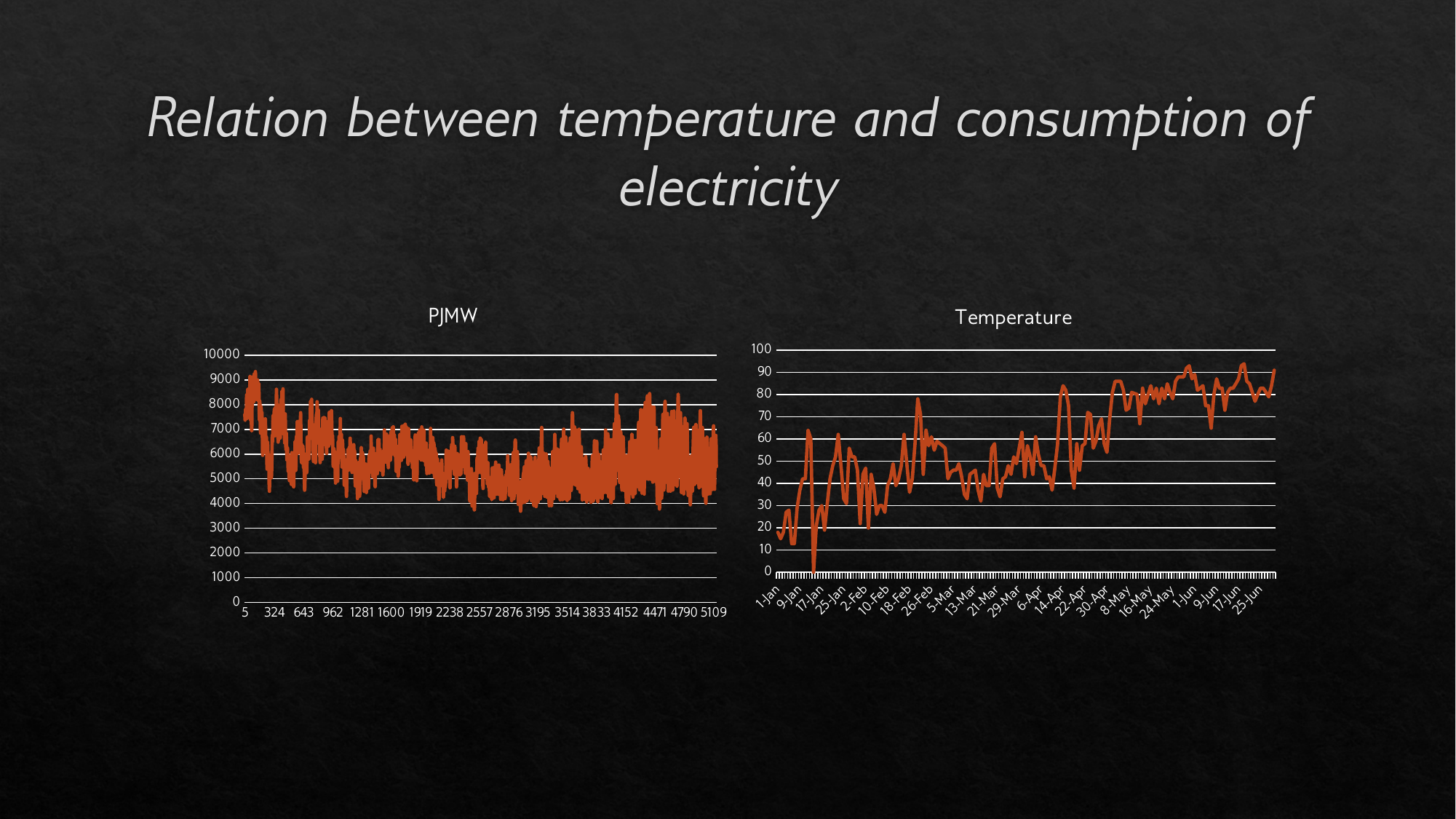

# Relation between temperature and consumption of electricity

### Chart:

| Category | PJMW |
|---|---|

### Chart: Temperature

| Category |  |
|---|---|
| 43831 | 18.0 |
| 43832 | 15.1 |
| 43833 | 18.0 |
| 43834 | 27.0 |
| 43835 | 28.0 |
| 43836 | 12.9 |
| 43837 | 12.9 |
| 43838 | 28.9 |
| 43839 | 37.0 |
| 43840 | 42.1 |
| 43841 | 42.1 |
| 43842 | 64.0 |
| 43843 | 60.1 |
| 43844 | 0.0 |
| 43845 | 21.0 |
| 43846 | 28.0 |
| 43847 | 30.0 |
| 43848 | 19.0 |
| 43849 | 30.9 |
| 43850 | 42.1 |
| 43851 | 48.0 |
| 43852 | 52.0 |
| 43853 | 62.1 |
| 43854 | 48.0 |
| 43855 | 33.1 |
| 43856 | 30.9 |
| 43857 | 55.9 |
| 43858 | 52.0 |
| 43859 | 52.0 |
| 43860 | 46.0 |
| 43861 | 21.9 |
| 43862 | 44.1 |
| 43863 | 46.9 |
| 43864 | 19.9 |
| 43865 | 44.1 |
| 43866 | 37.9 |
| 43867 | 26.1 |
| 43868 | 30.0 |
| 43869 | 30.0 |
| 43870 | 27.0 |
| 43871 | 39.0 |
| 43872 | 42.1 |
| 43873 | 48.9 |
| 43874 | 39.0 |
| 43875 | 42.1 |
| 43876 | 48.0 |
| 43877 | 62.1 |
| 43878 | 48.9 |
| 43879 | 36.0 |
| 43880 | 42.1 |
| 43881 | 57.9 |
| 43882 | 78.1 |
| 43883 | 71.1 |
| 43884 | 44.1 |
| 43885 | 64.0 |
| 43886 | 57.0 |
| 43887 | 61.0 |
| 43888 | 55.0 |
| 43889 | 59.0 |
| 43891 | 57.0 |
| 43892 | 55.9 |
| 43893 | 42.1 |
| 43894 | 45.0 |
| 43895 | 46.0 |
| 43896 | 46.0 |
| 43897 | 48.9 |
| 43898 | 43.0 |
| 43899 | 35.1 |
| 43900 | 33.1 |
| 43901 | 44.1 |
| 43902 | 45.0 |
| 43903 | 46.0 |
| 43904 | 37.0 |
| 43905 | 32.0 |
| 43906 | 44.1 |
| 43907 | 39.0 |
| 43908 | 39.0 |
| 43909 | 55.9 |
| 43910 | 57.9 |
| 43911 | 37.9 |
| 43912 | 34.0 |
| 43913 | 42.1 |
| 43914 | 43.0 |
| 43915 | 48.0 |
| 43916 | 44.1 |
| 43917 | 52.0 |
| 43918 | 48.9 |
| 43919 | 55.9 |
| 43920 | 63.0 |
| 43921 | 43.0 |
| 43922 | 57.0 |
| 43923 | 52.0 |
| 43924 | 44.1 |
| 43925 | 61.0 |
| 43926 | 53.1 |
| 43927 | 48.0 |
| 43928 | 48.0 |
| 43929 | 42.1 |
| 43930 | 43.0 |
| 43931 | 37.0 |
| 43932 | 46.9 |
| 43933 | 57.9 |
| 43934 | 79.0 |
| 43935 | 84.0 |
| 43936 | 82.0 |
| 43937 | 75.0 |
| 43938 | 46.0 |
| 43939 | 37.9 |
| 43940 | 57.9 |
| 43941 | 46.0 |
| 43942 | 57.0 |
| 43943 | 57.9 |
| 43944 | 72.0 |
| 43945 | 71.1 |
| 43946 | 55.9 |
| 43947 | 59.0 |
| 43948 | 66.0 |
| 43949 | 69.1 |
| 43950 | 57.9 |
| 43951 | 54.0 |
| 43952 | 69.1 |
| 43953 | 81.0 |
| 43954 | 86.0 |
| 43955 | 86.0 |
| 43956 | 86.0 |
| 43957 | 82.0 |
| 43958 | 73.0 |
| 43959 | 73.9 |
| 43960 | 81.0 |
| 43962 | 80.1 |
| 43963 | 66.9 |
| 43964 | 82.9 |
| 43965 | 75.9 |
| 43966 | 80.1 |
| 43967 | 84.0 |
| 43968 | 78.1 |
| 43969 | 82.9 |
| 43970 | 75.9 |
| 43971 | 82.9 |
| 43972 | 78.1 |
| 43973 | 84.9 |
| 43974 | 81.0 |
| 43975 | 78.1 |
| 43976 | 86.0 |
| 43977 | 88.0 |
| 43978 | 88.0 |
| 43979 | 88.0 |
| 43980 | 91.9 |
| 43981 | 93.0 |
| 43982 | 87.1 |
| 43983 | 89.1 |
| 43984 | 82.0 |
| 43985 | 82.9 |
| 43986 | 84.0 |
| 43987 | 75.0 |
| 43988 | 75.0 |
| 43989 | 64.9 |
| 43990 | 80.1 |
| 43991 | 87.1 |
| 43992 | 82.9 |
| 43993 | 82.9 |
| 43994 | 73.0 |
| 43995 | 81.0 |
| 43996 | 82.9 |
| 43997 | 82.9 |
| 43998 | 84.9 |
| 43999 | 87.1 |
| 44000 | 93.0 |
| 44001 | 93.9 |
| 44002 | 86.0 |
| 44003 | 84.9 |
| 44004 | 81.0 |
| 44005 | 77.0 |
| 44006 | 80.1 |
| 44007 | 82.9 |
| 44008 | 82.9 |
| 44009 | 81.0 |
| 44010 | 79.0 |
| 44011 | 84.0 |
| 44012 | 91.0 |
|  | None |
|  | None |